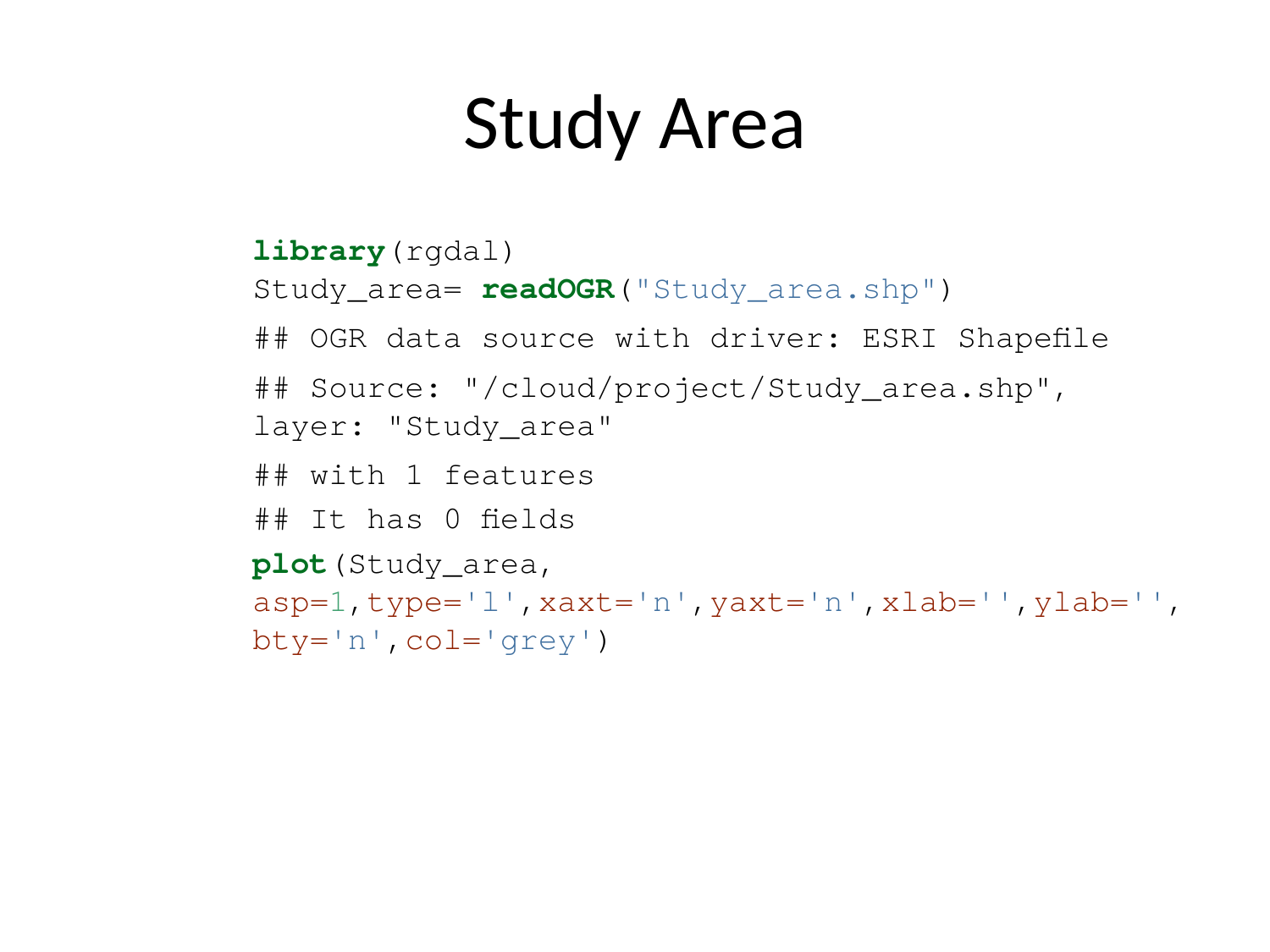

# Study Area
library(rgdal)
Study_area= readOGR("Study_area.shp")
## OGR data source with driver: ESRI Shapefile
## Source: "/cloud/project/Study_area.shp", layer: "Study_area"
## with 1 features
## It has 0 fields
plot(Study_area, asp=1,type='l',xaxt='n',yaxt='n',xlab='',ylab='',bty='n',col='grey')